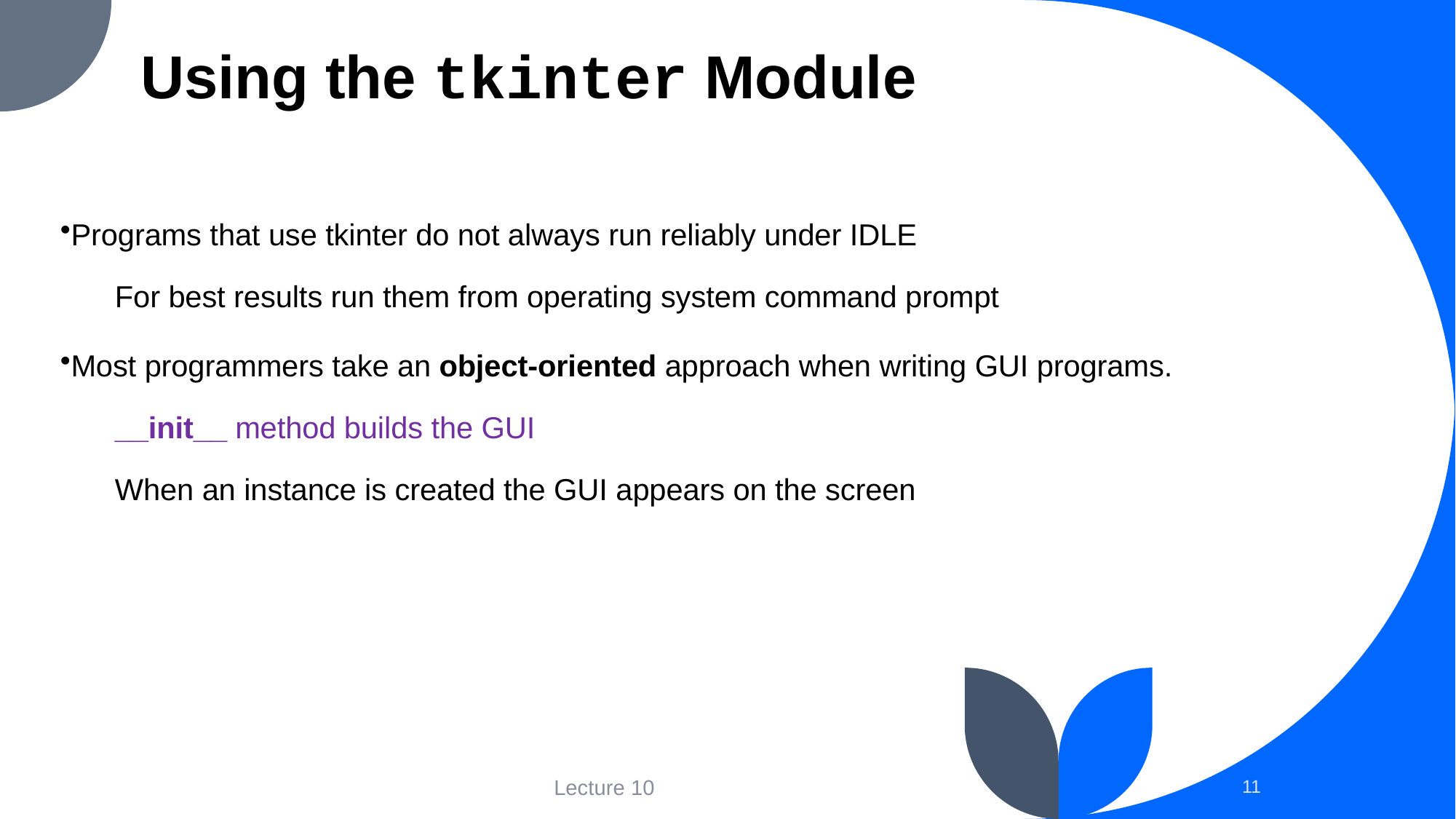

# Using the tkinter Module
Programs that use tkinter do not always run reliably under IDLE
For best results run them from operating system command prompt
Most programmers take an object-oriented approach when writing GUI programs.
__init__ method builds the GUI
When an instance is created the GUI appears on the screen

11
Lecture 10